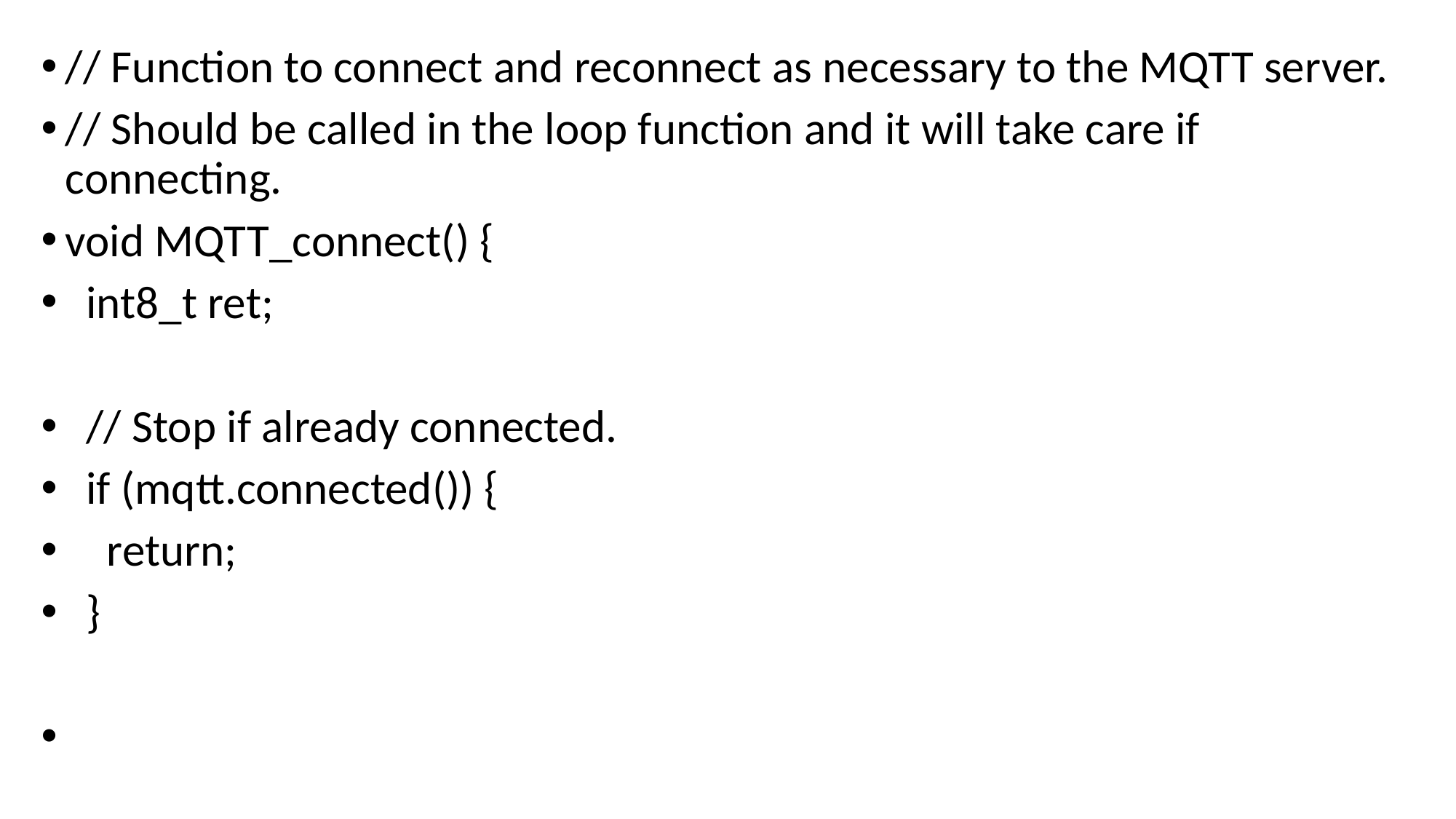

// Function to connect and reconnect as necessary to the MQTT server.
// Should be called in the loop function and it will take care if connecting.
void MQTT_connect() {
  int8_t ret;

  // Stop if already connected.
  if (mqtt.connected()) {
    return;
  }